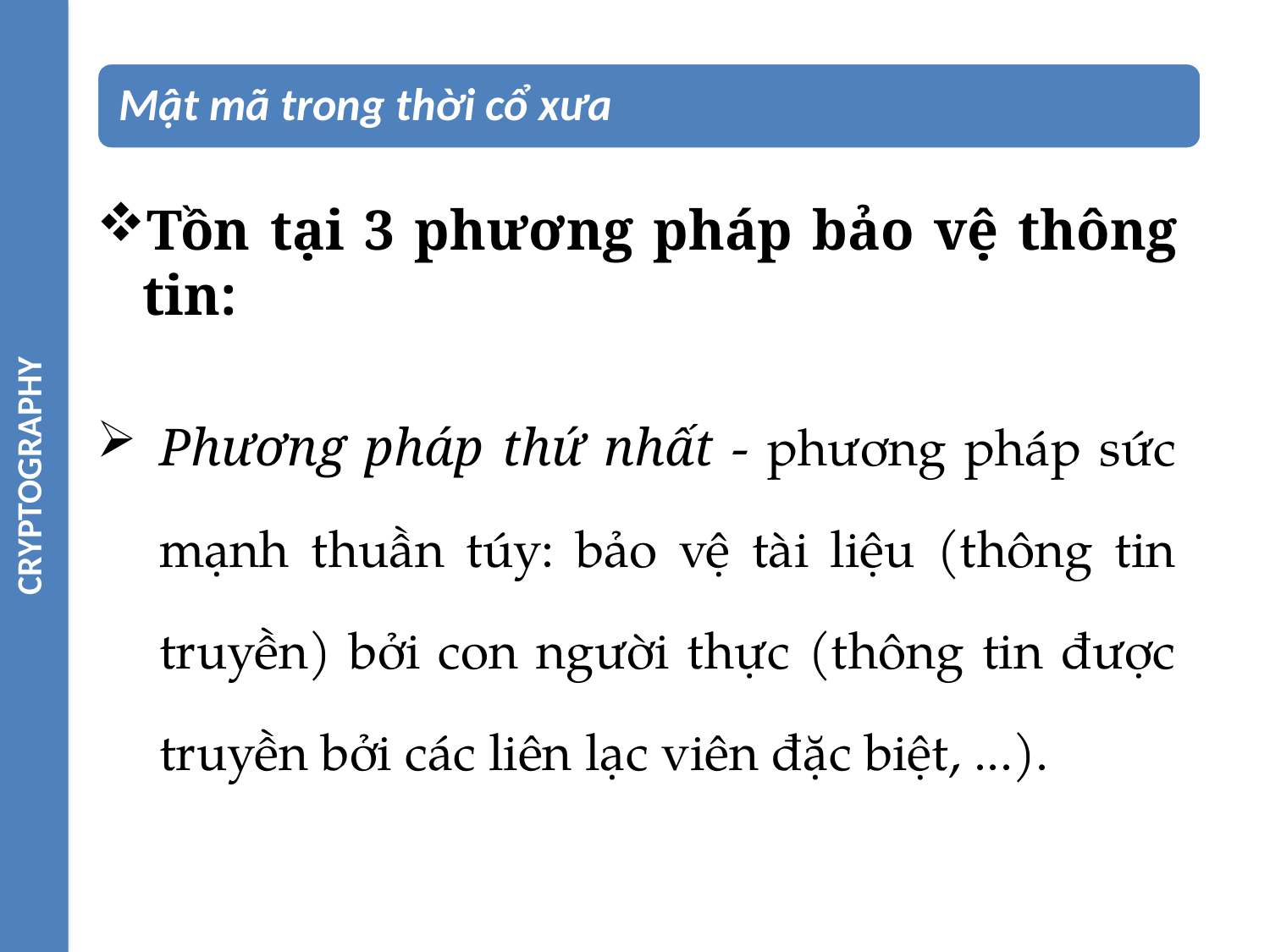

CRYPTOGRAPHY
Mật mã trong thời cổ xưa
Tồn tại 3 phương pháp bảo vệ thông tin:
Phương pháp thứ nhất - phương pháp sức mạnh thuần túy: bảo vệ tài liệu (thông tin truyền) bởi con người thực (thông tin được truyền bởi các liên lạc viên đặc biệt, ...).